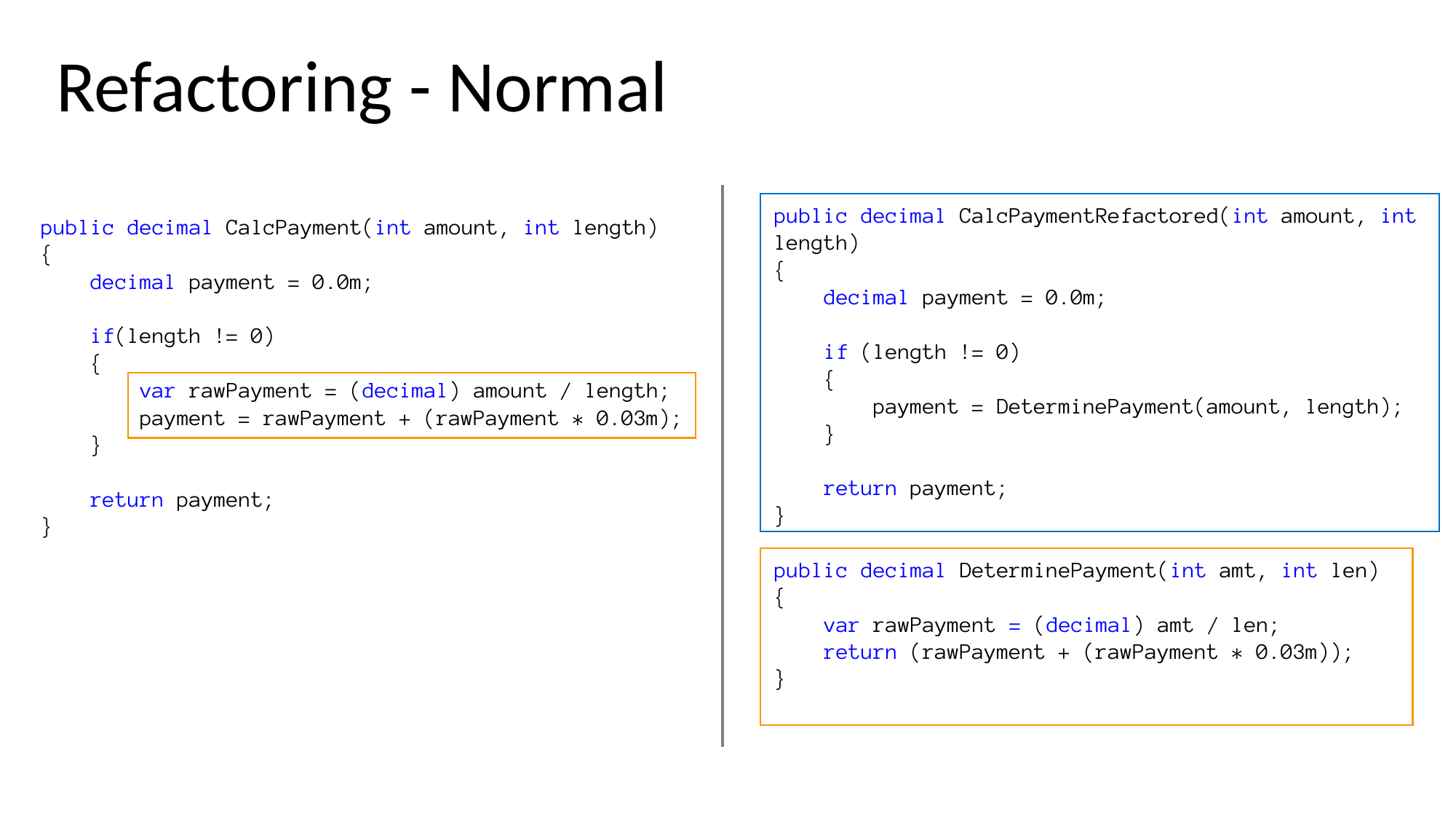

Refactoring - Normal

public decimal CalcPaymentRefactored(int amount, int length)
{
    decimal payment = 0.0m;

    if (length != 0)
    {
        payment = DeterminePayment(amount, length);
    }

    return payment;
}

public decimal DeterminePayment(int amt, int len)
{
    var rawPayment = (decimal) amt / len;
    return (rawPayment + (rawPayment * 0.03m));
}
public decimal CalcPayment(int amount, int length)
{
    decimal payment = 0.0m;

    if(length != 0)
    {
        var rawPayment = (decimal) amount / length;
        payment = rawPayment + (rawPayment * 0.03m);
    }

    return payment;
}